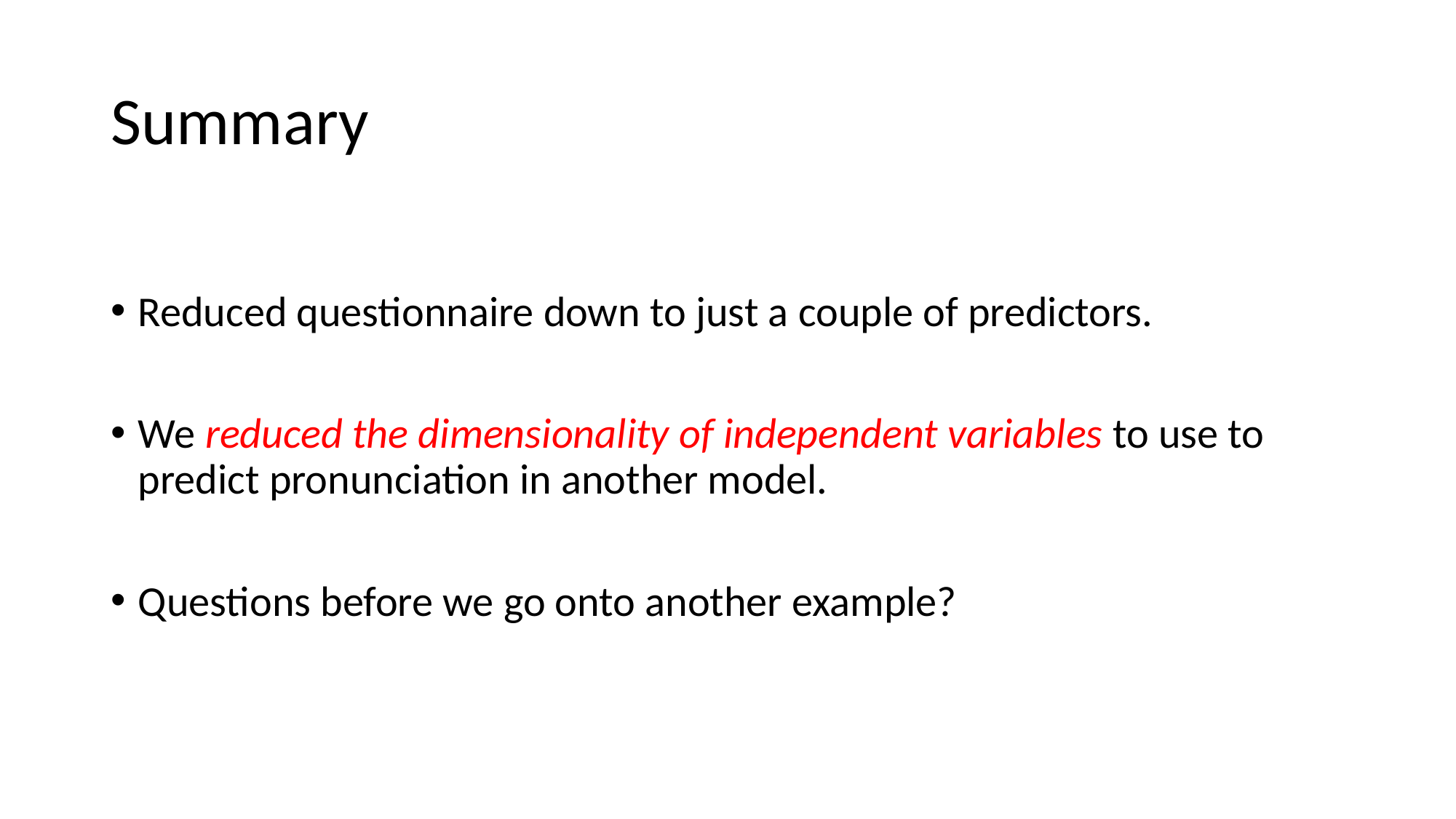

# Summary

Reduced questionnaire down to just a couple of predictors.

We reduced the dimensionality of independent variables to use to predict pronunciation in another model.

Questions before we go onto another example?